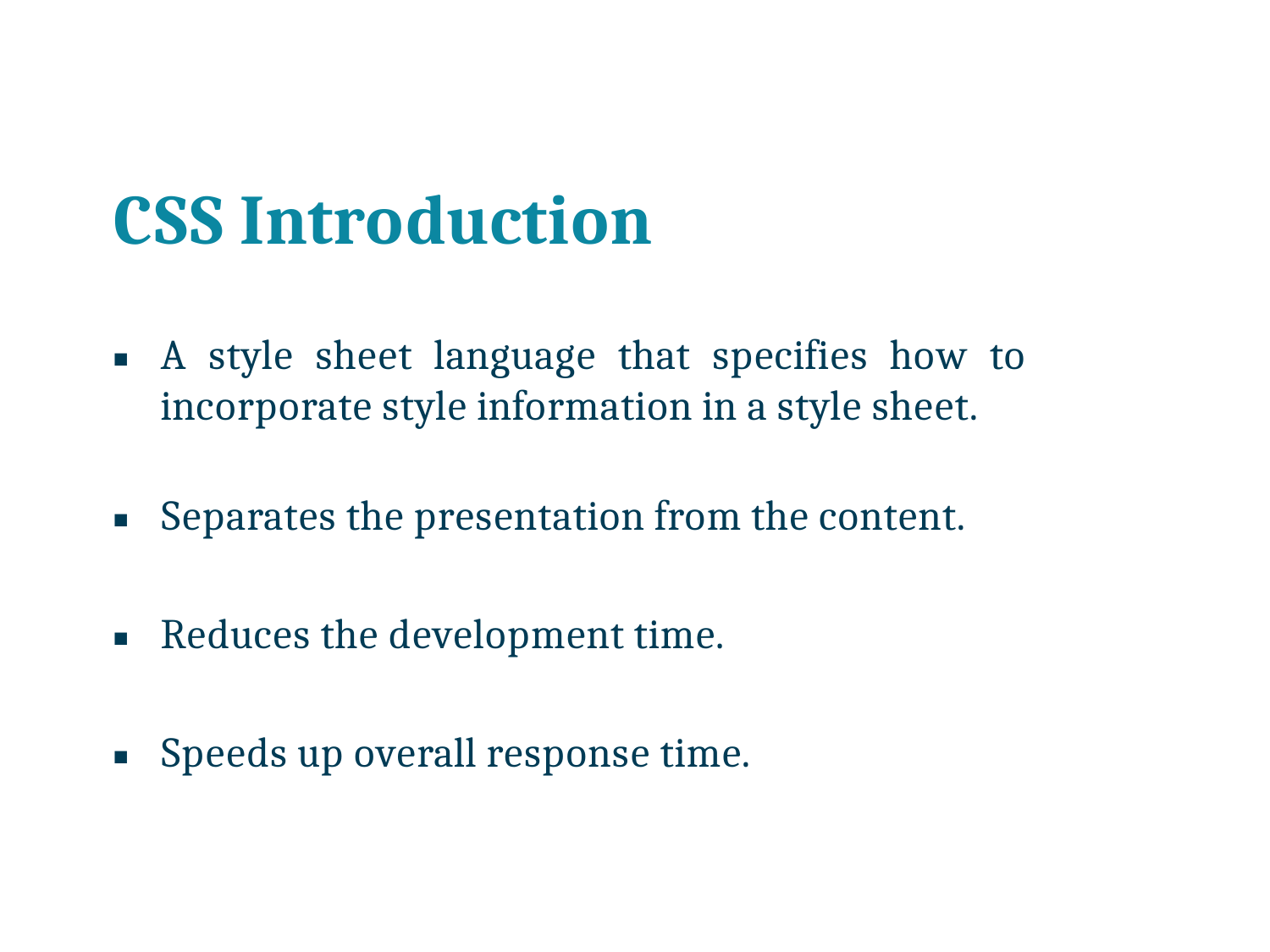

# CSS Introduction
A style sheet language that specifies how to incorporate style information in a style sheet.

Separates the presentation from the content.

Reduces the development time.

Speeds up overall response time.